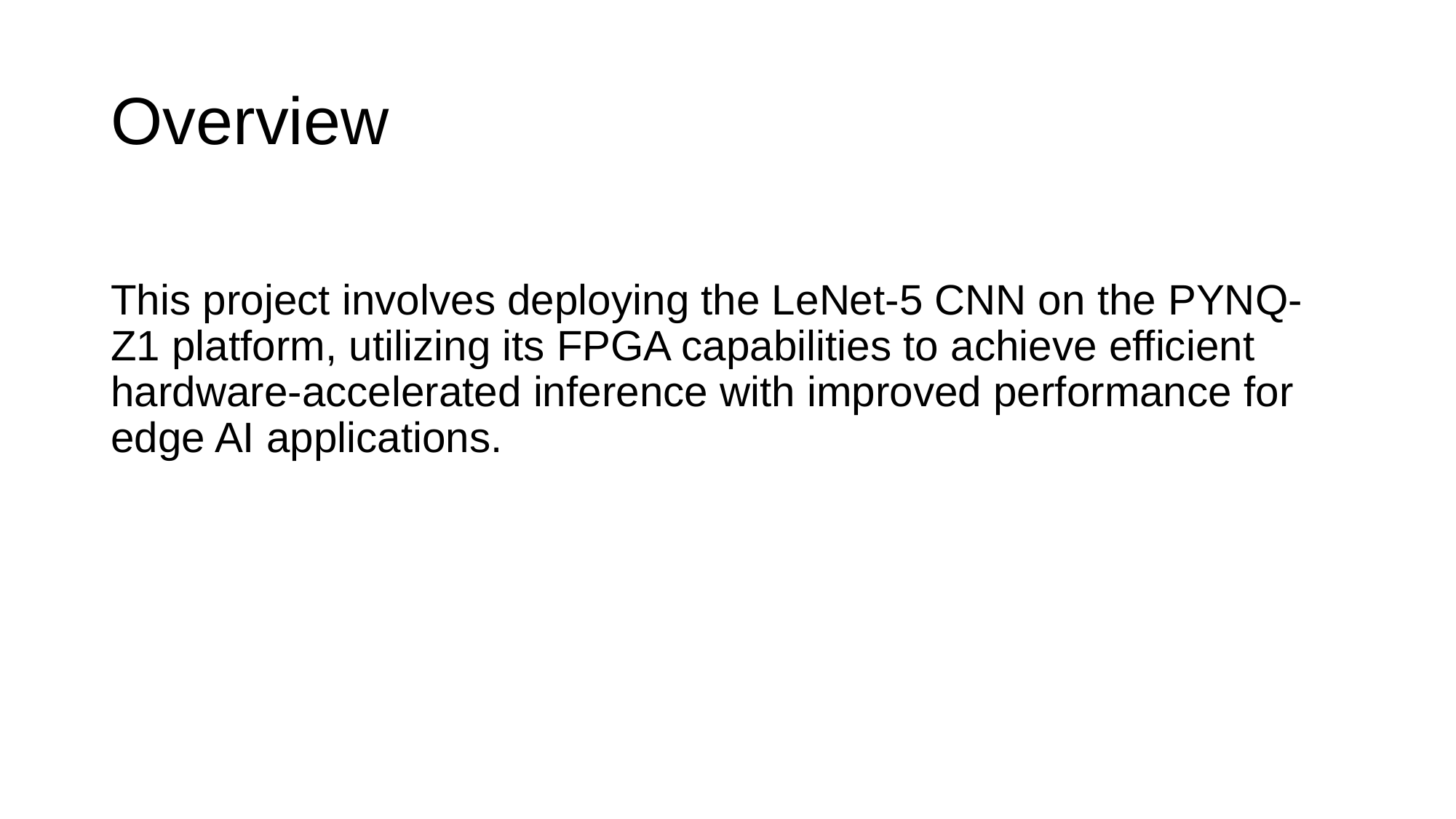

# Overview
This project involves deploying the LeNet-5 CNN on the PYNQ-Z1 platform, utilizing its FPGA capabilities to achieve efficient hardware-accelerated inference with improved performance for edge AI applications.